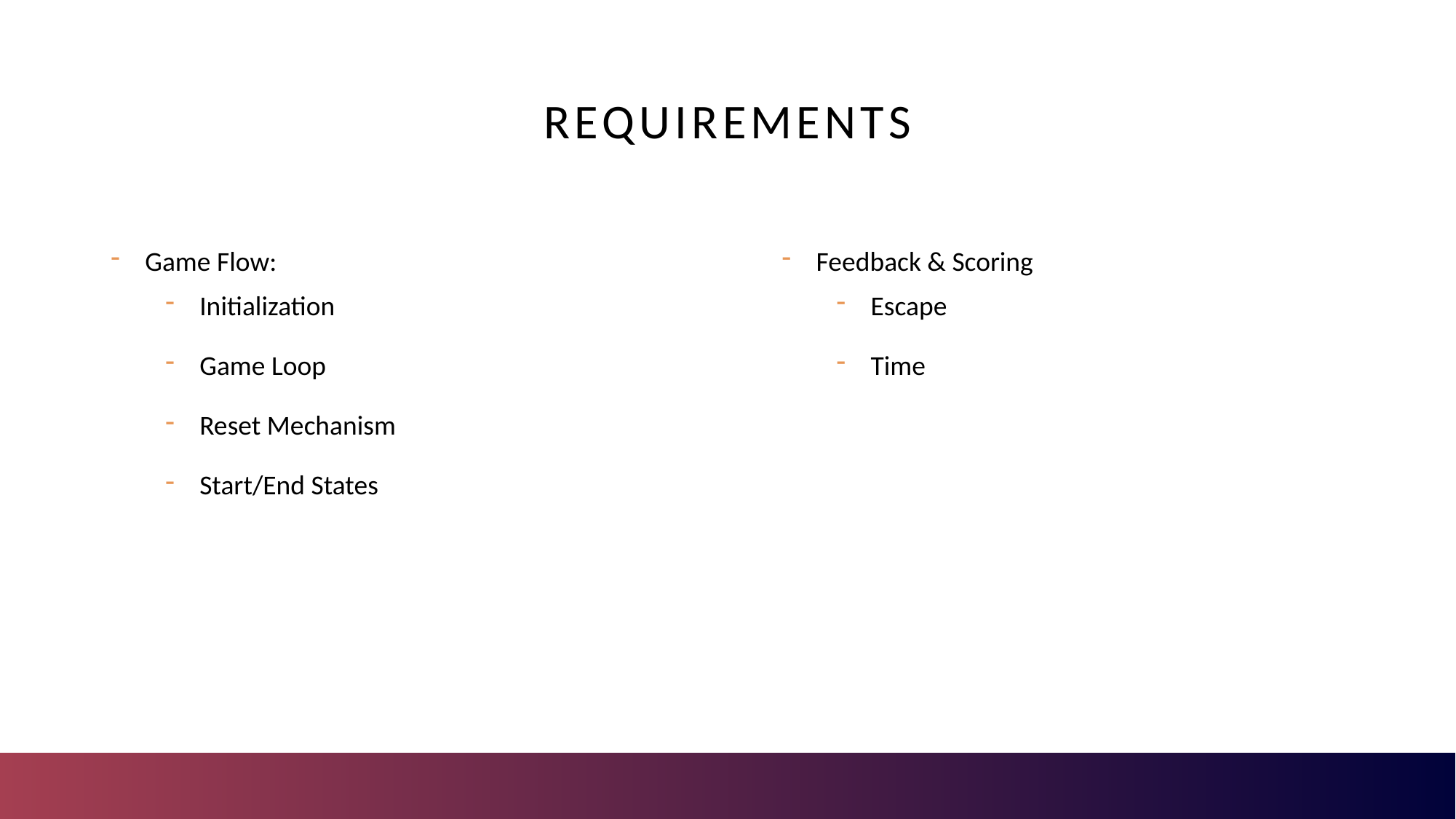

# requirements
Feedback & Scoring
Escape
Time

Game Flow:
Initialization
Game Loop
Reset Mechanism
Start/End States